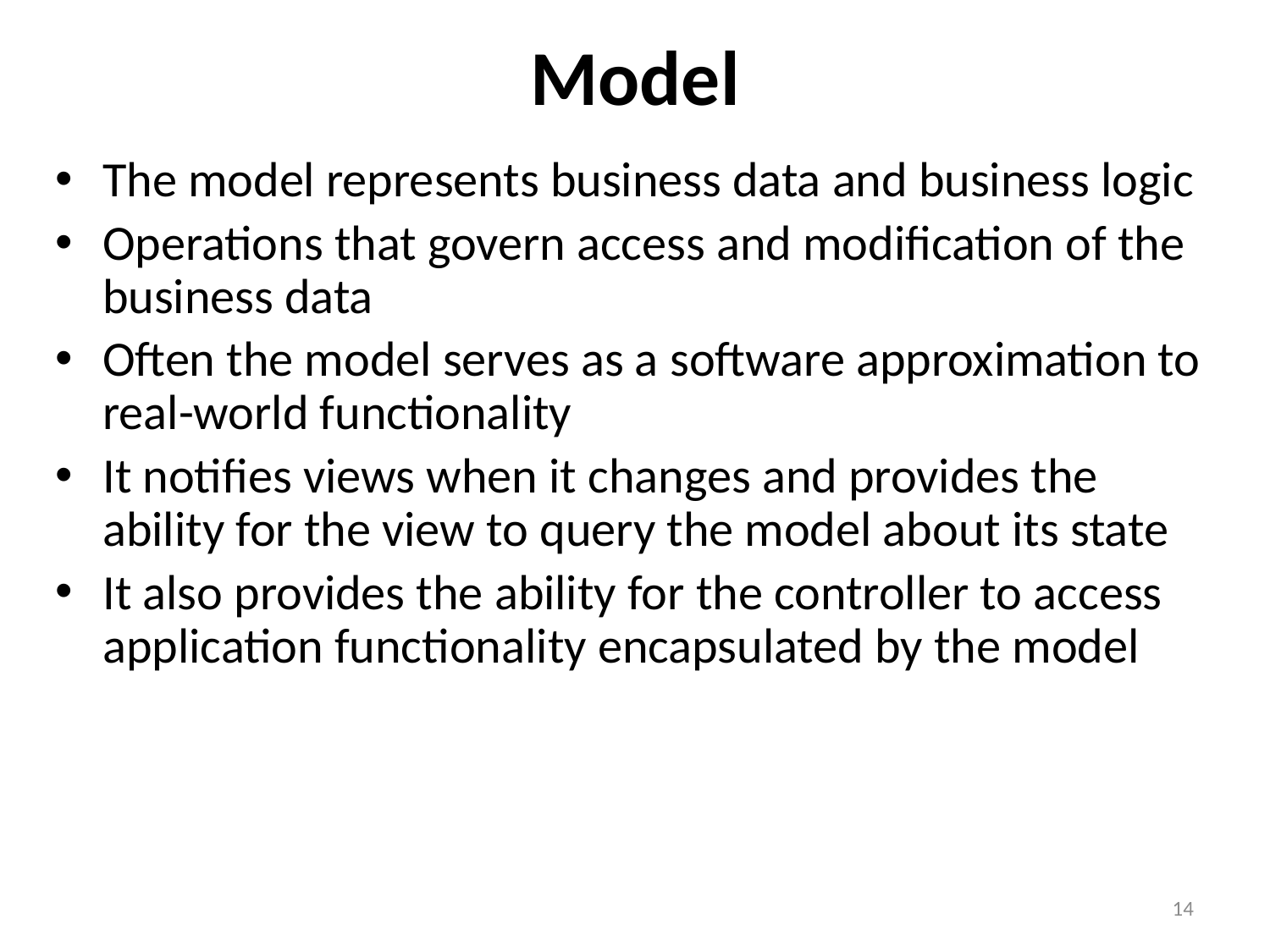

# Model
The model represents business data and business logic
Operations that govern access and modification of the business data
Often the model serves as a software approximation to real-world functionality
It notifies views when it changes and provides the ability for the view to query the model about its state
It also provides the ability for the controller to access application functionality encapsulated by the model
14